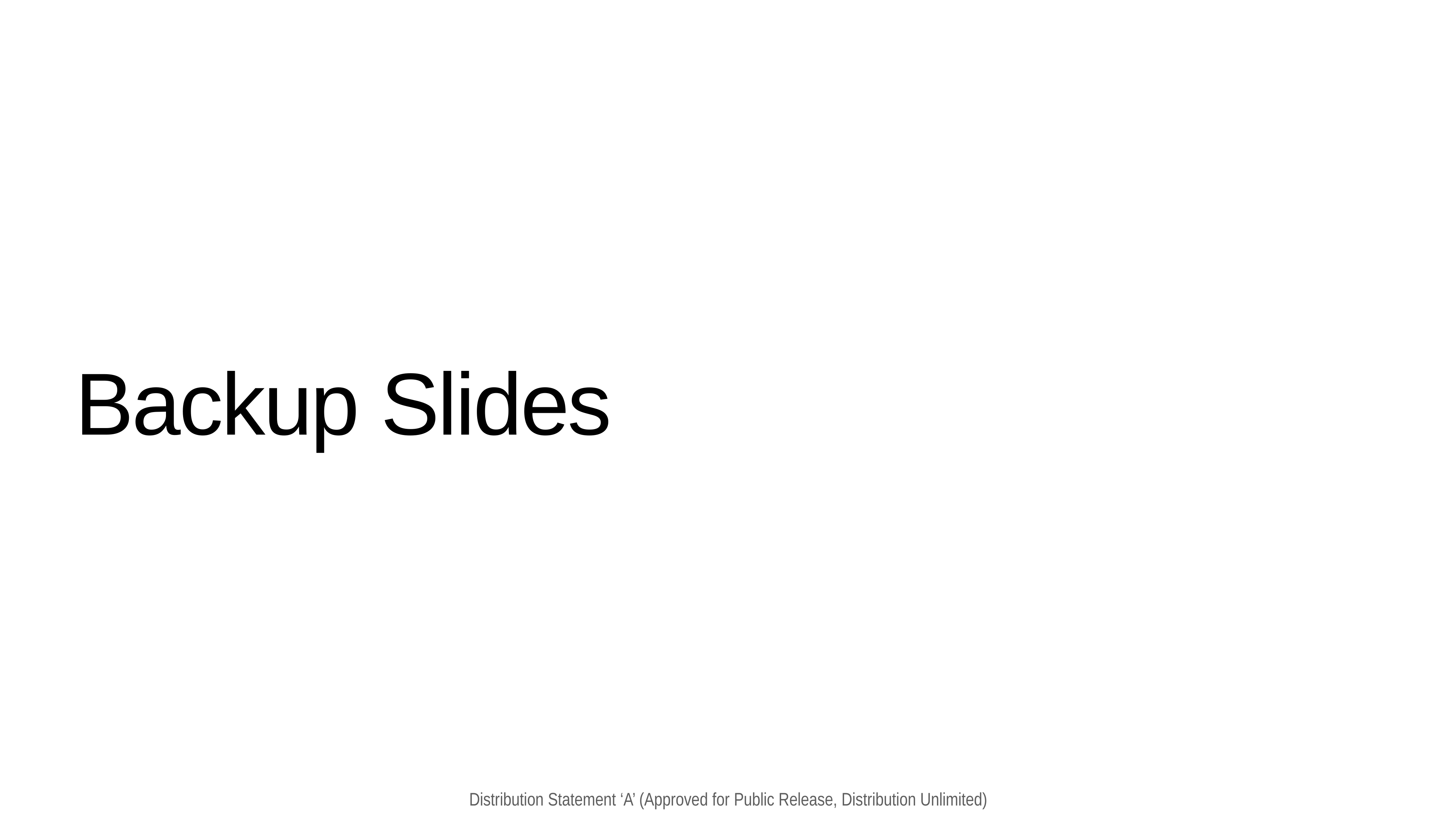

# Backup Slides
​
 Distribution Statement ‘A’ (Approved for Public Release, Distribution Unlimited)